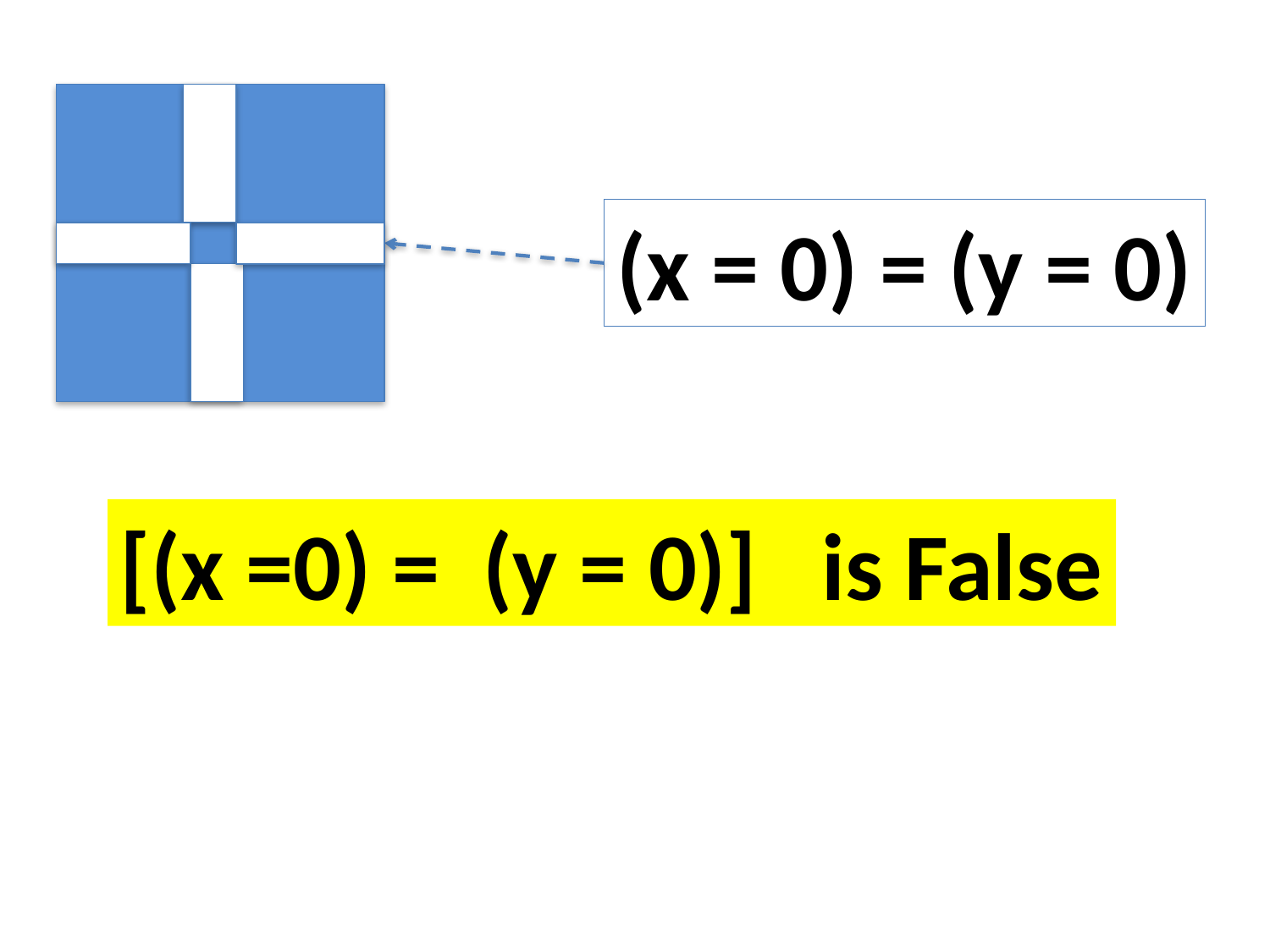

(x = 0) = (y = 0)

[(x =0) =  (y = 0)]   is False